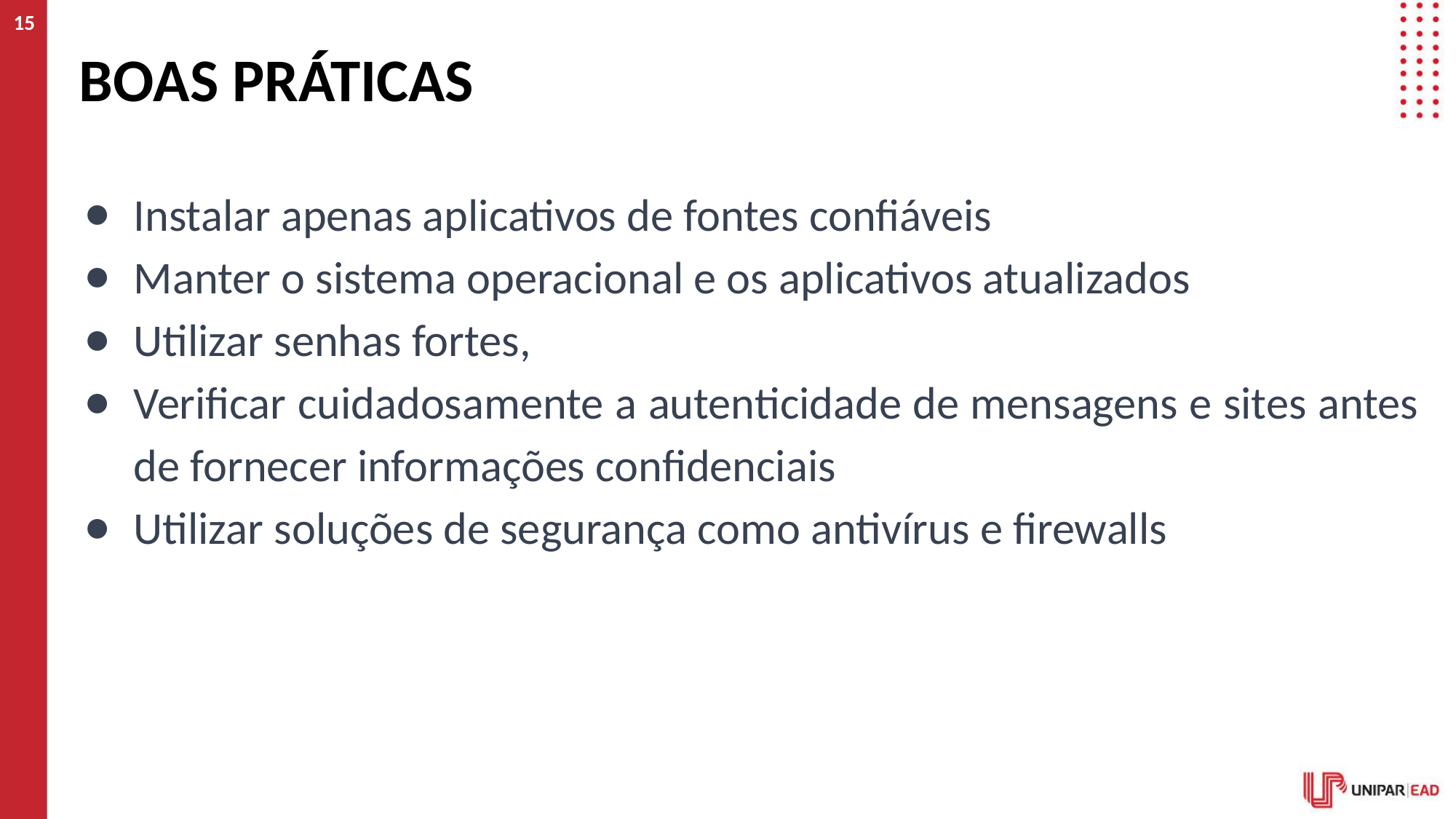

15
# BOAS PRÁTICAS
Instalar apenas aplicativos de fontes confiáveis
Manter o sistema operacional e os aplicativos atualizados
Utilizar senhas fortes,
Verificar cuidadosamente a autenticidade de mensagens e sites antes de fornecer informações confidenciais
Utilizar soluções de segurança como antivírus e firewalls